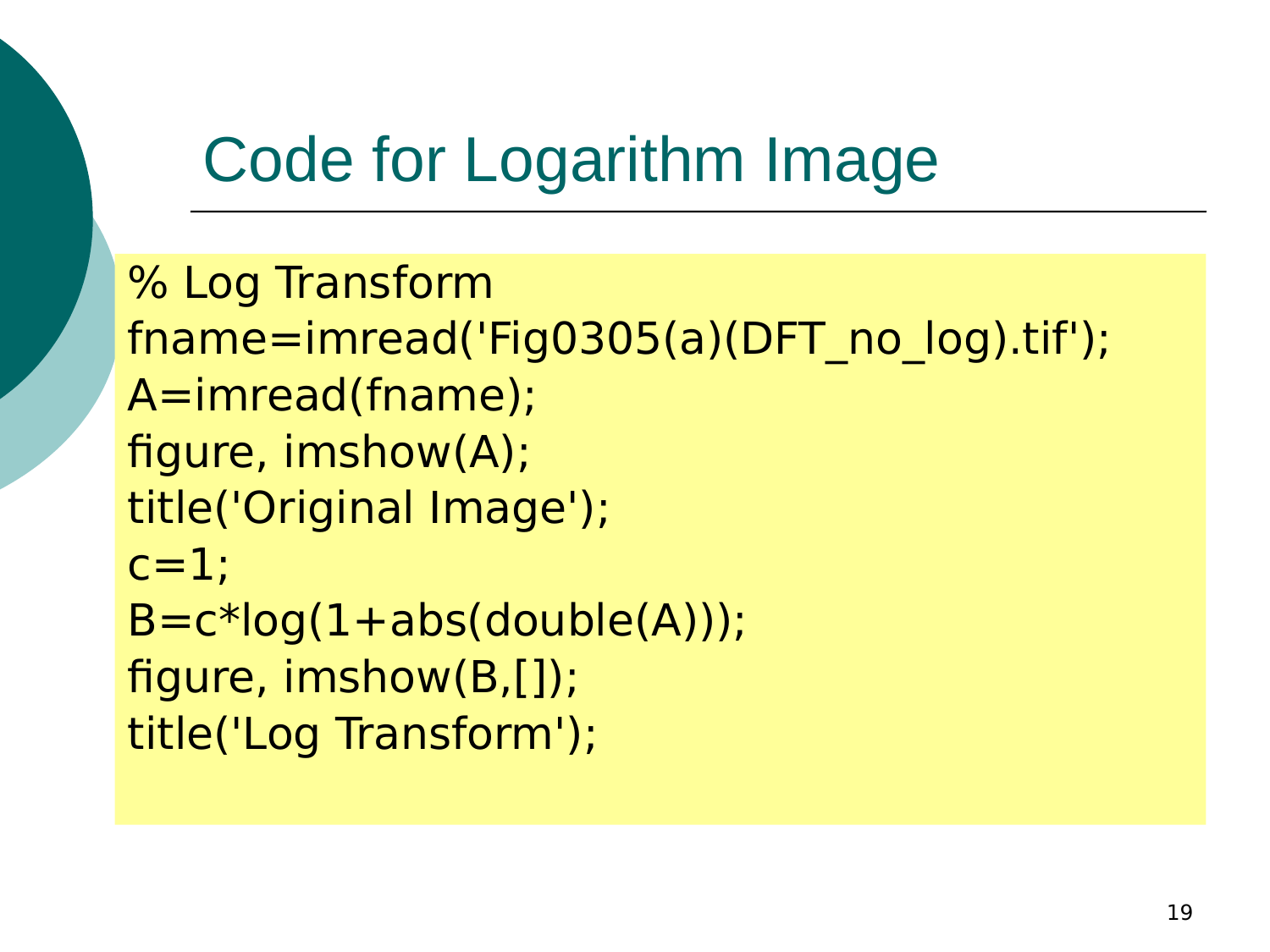

# Code for Logarithm Image
% Log Transform
fname=imread('Fig0305(a)(DFT_no_log).tif');
A=imread(fname);
figure, imshow(A);
title('Original Image');
c=1;
B=c*log(1+abs(double(A)));
figure, imshow(B,[]);
title('Log Transform');
19